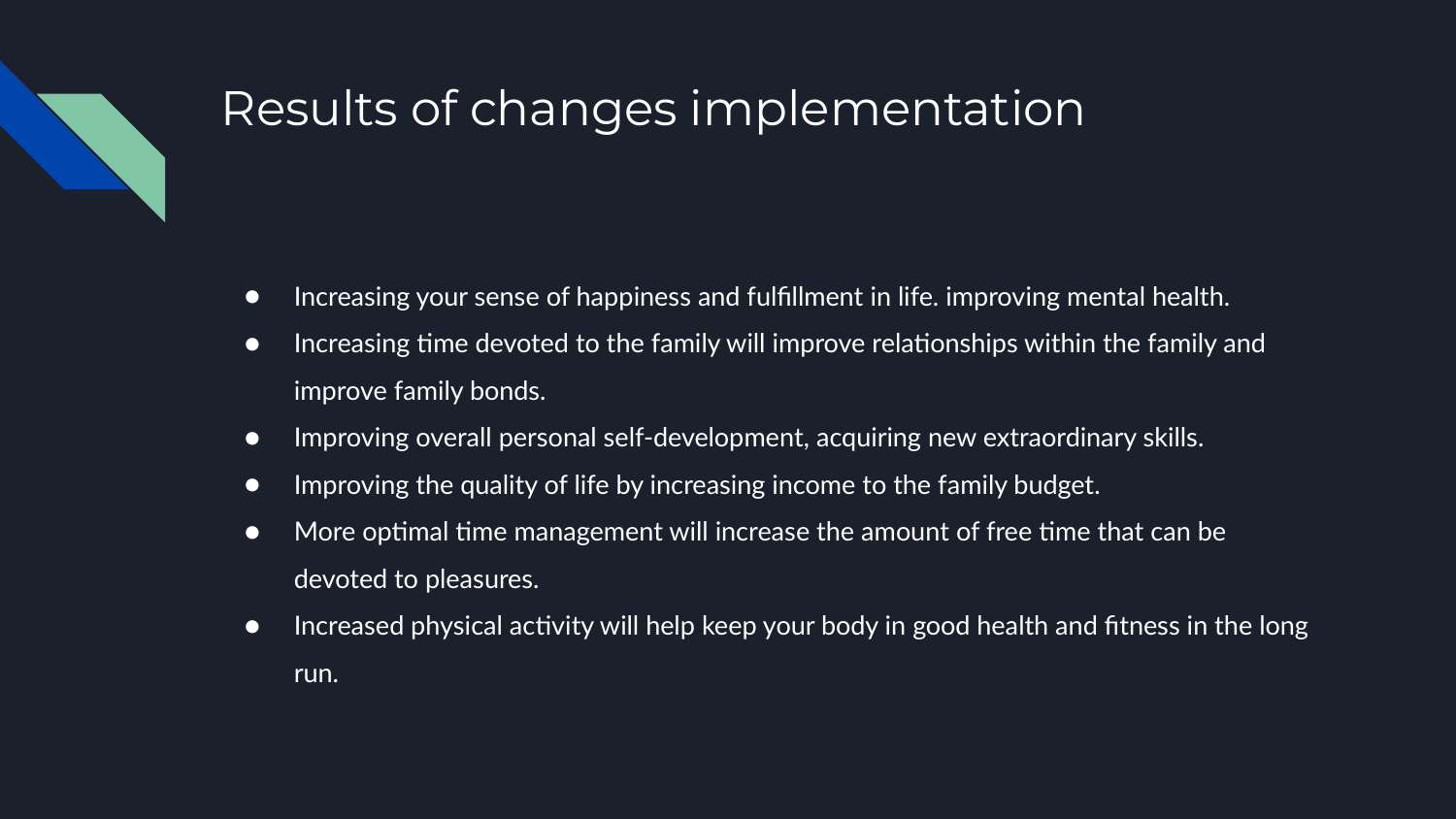

# Results of changes implementation
Increasing your sense of happiness and fulfillment in life. improving mental health.
Increasing time devoted to the family will improve relationships within the family and improve family bonds.
Improving overall personal self-development, acquiring new extraordinary skills.
Improving the quality of life by increasing income to the family budget.
More optimal time management will increase the amount of free time that can be devoted to pleasures.
Increased physical activity will help keep your body in good health and fitness in the long run.